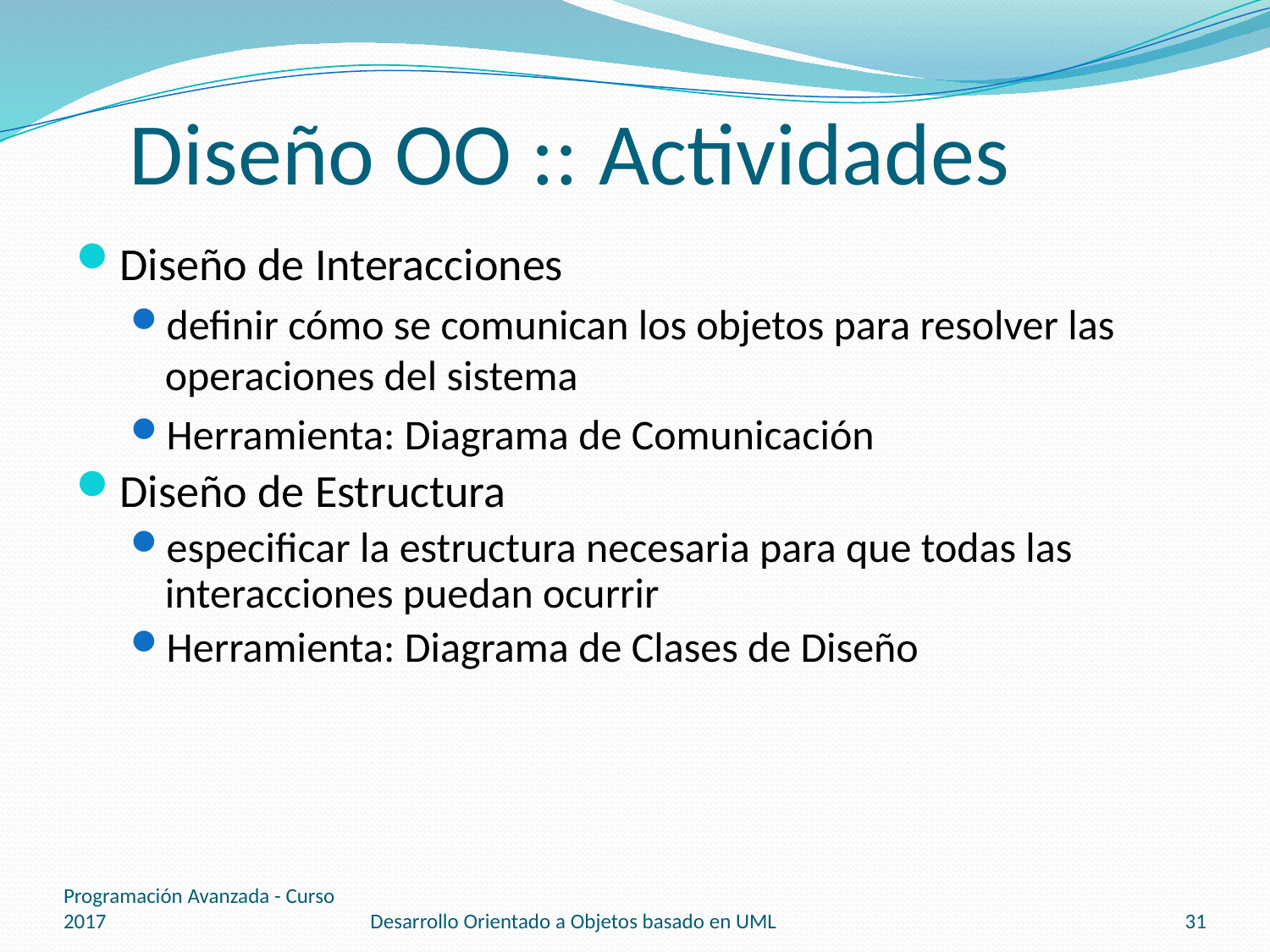

# Diseño OO :: Actividades
Diseño de Interacciones
definir cómo se comunican los objetos para resolver las operaciones del sistema
Herramienta: Diagrama de Comunicación
Diseño de Estructura
especificar la estructura necesaria para que todas las interacciones puedan ocurrir
Herramienta: Diagrama de Clases de Diseño
Programación Avanzada - Curso 2017
Desarrollo Orientado a Objetos basado en UML
31